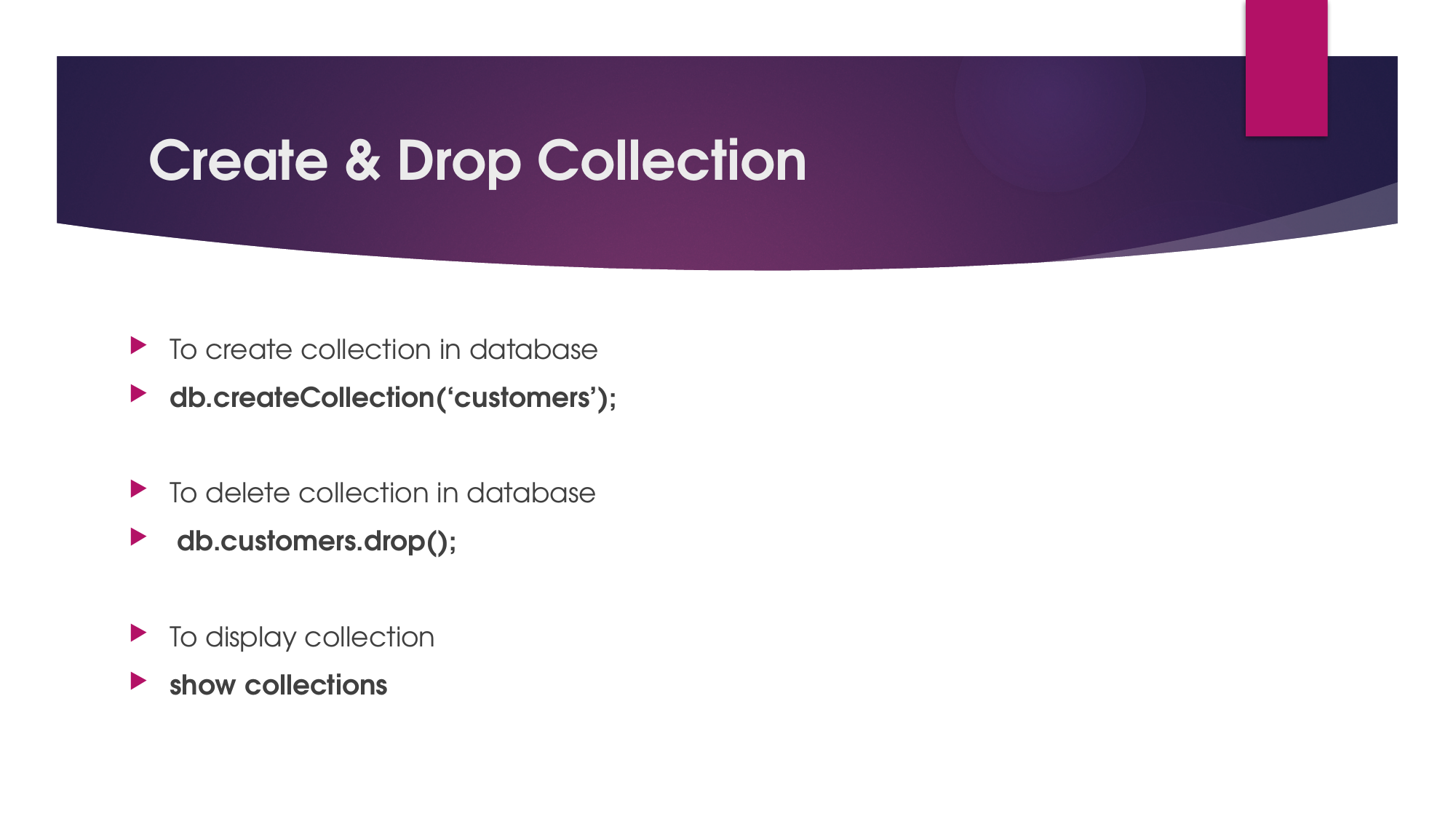

# Create & Drop Collection
To create collection in database
db.createCollection(‘customers’);

To delete collection in database
 db.customers.drop();

To display collection
show collections